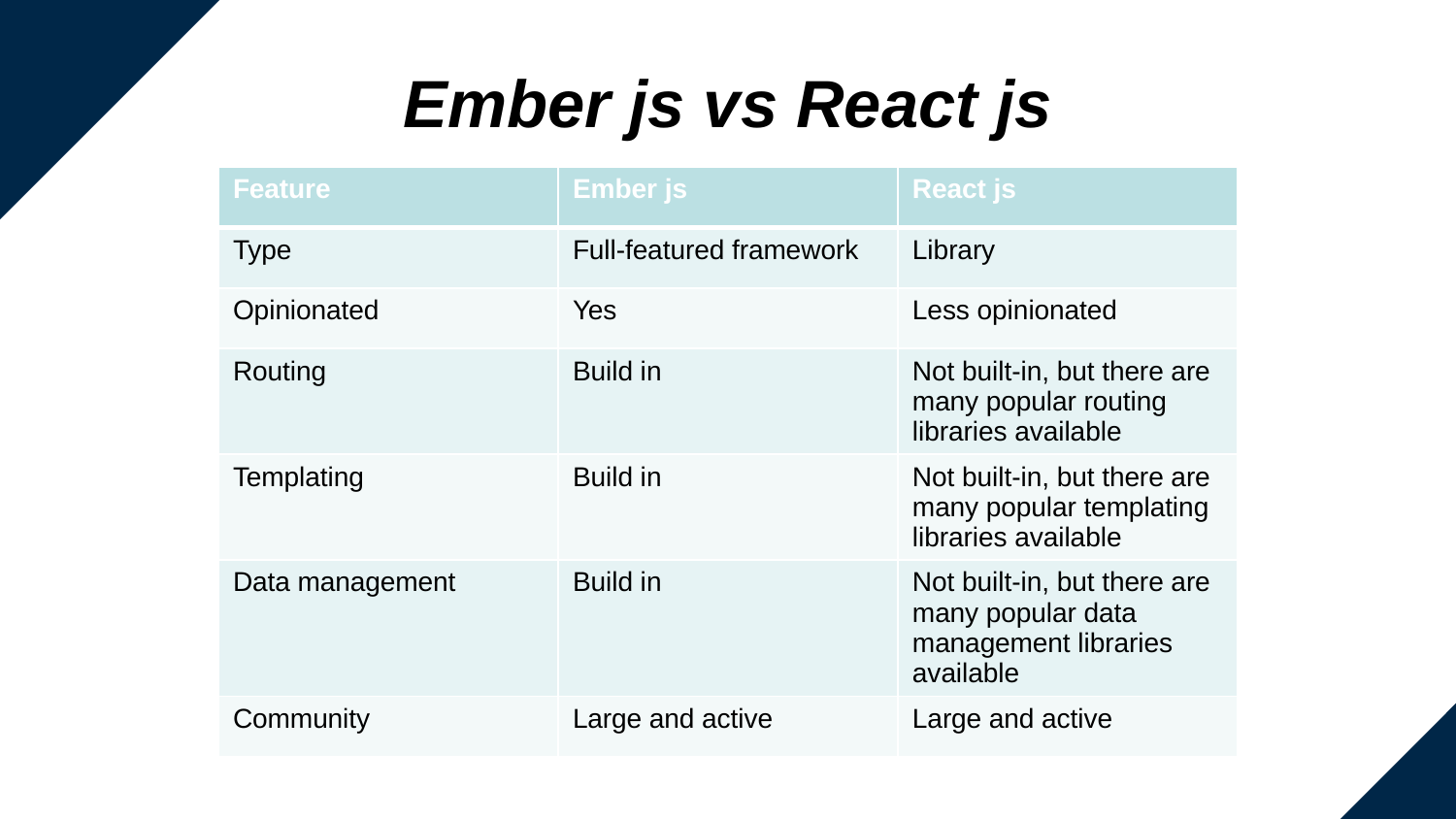

# Ember js vs React js
| Feature | Ember js | React js |
| --- | --- | --- |
| Type | Full-featured framework | Library |
| Opinionated | Yes | Less opinionated |
| Routing | Build in | Not built-in, but there are many popular routing libraries available |
| Templating | Build in | Not built-in, but there are many popular templating libraries available |
| Data management | Build in | Not built-in, but there are many popular data management libraries available |
| Community | Large and active | Large and active |